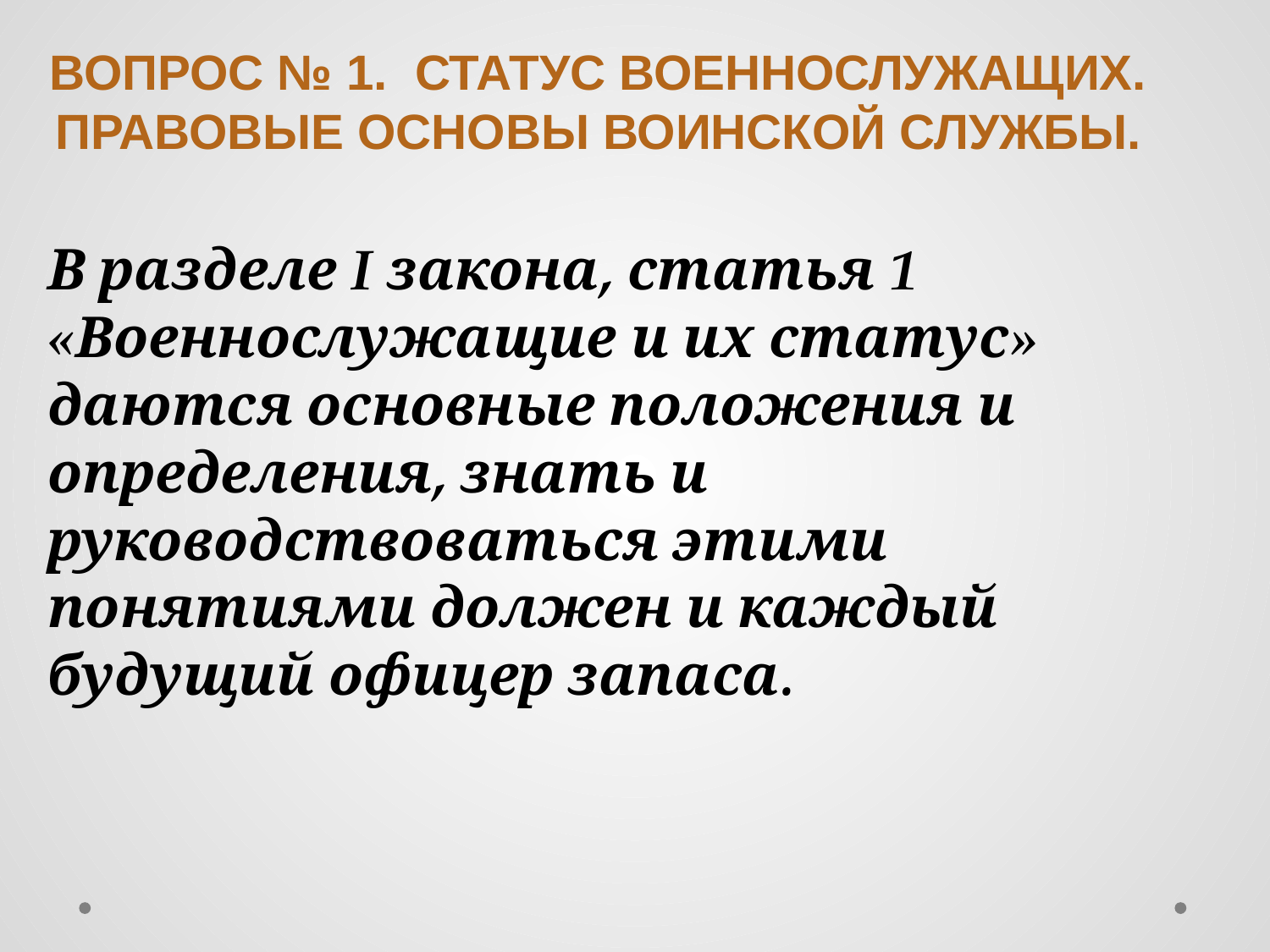

Вопрос № 1.  Статус военнослужащих. Правовые основы воинской службы.
В разделе I закона, статья 1 «Военнослужащие и их статус» даются основные положения и определения, знать и руководствоваться этими понятиями должен и каждый будущий офицер запаса.